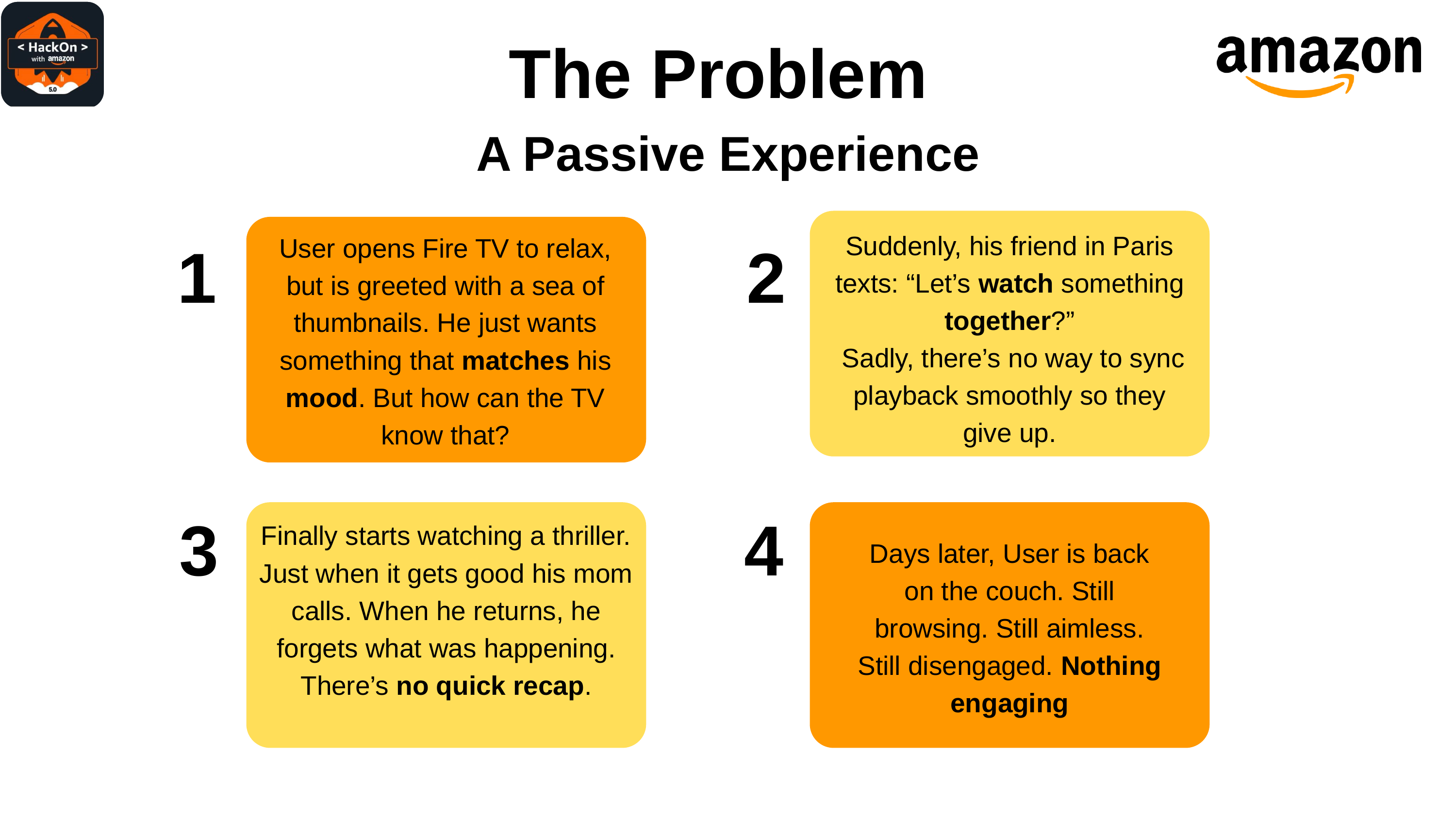

The Problem
A Passive Experience

1
2
Suddenly, his friend in Paris texts: “Let’s watch something together?”
 Sadly, there’s no way to sync playback smoothly so they give up.
User opens Fire TV to relax, but is greeted with a sea of thumbnails. He just wants something that matches his mood. But how can the TV know that?
3
4

Finally starts watching a thriller. Just when it gets good his mom calls. When he returns, he forgets what was happening. There’s no quick recap.
Days later, User is back on the couch. Still browsing. Still aimless. Still disengaged. Nothing engaging